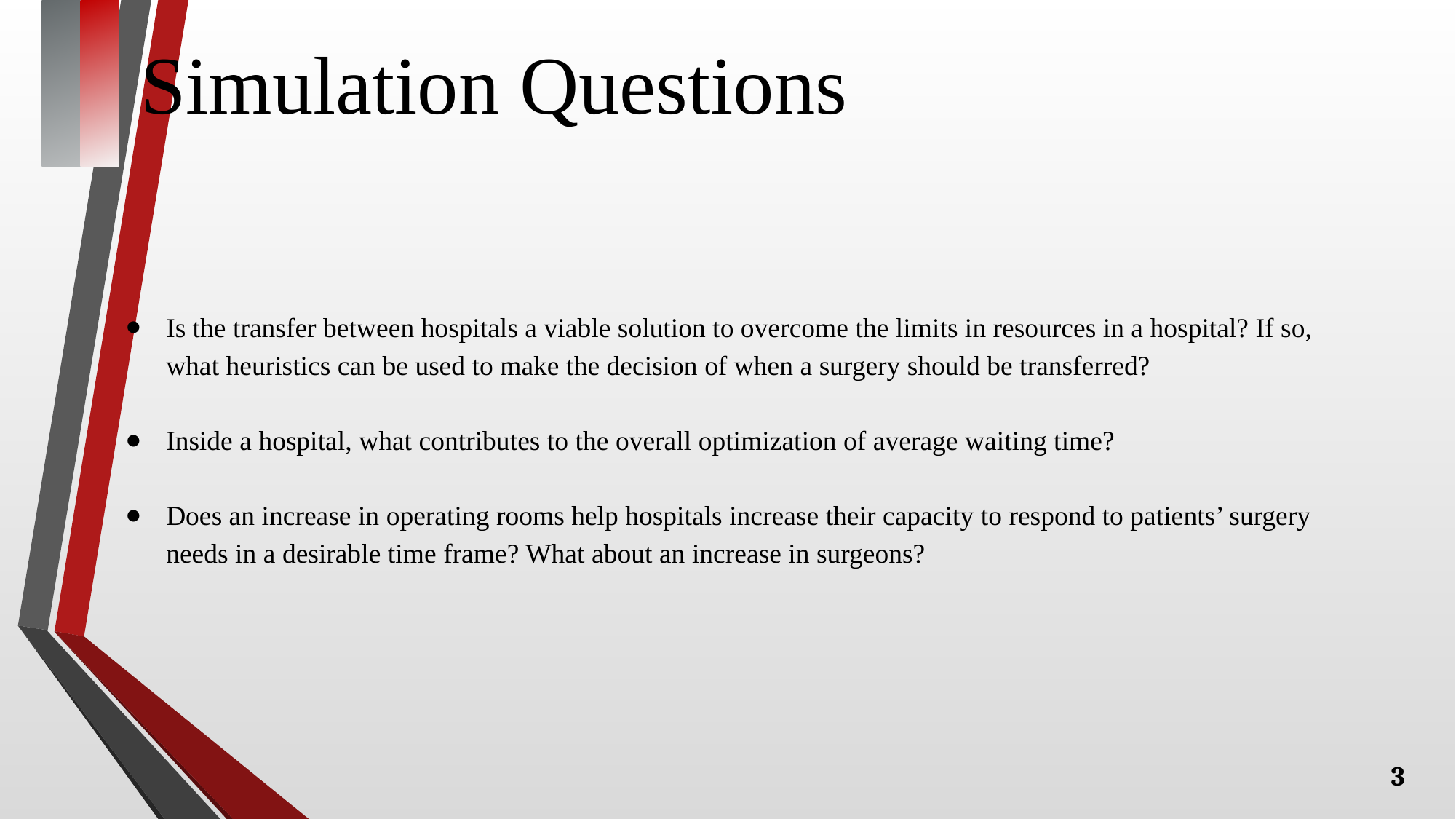

# Simulation Questions
Is the transfer between hospitals a viable solution to overcome the limits in resources in a hospital? If so, what heuristics can be used to make the decision of when a surgery should be transferred?

Inside a hospital, what contributes to the overall optimization of average waiting time?

Does an increase in operating rooms help hospitals increase their capacity to respond to patients’ surgery needs in a desirable time frame? What about an increase in surgeons?

3